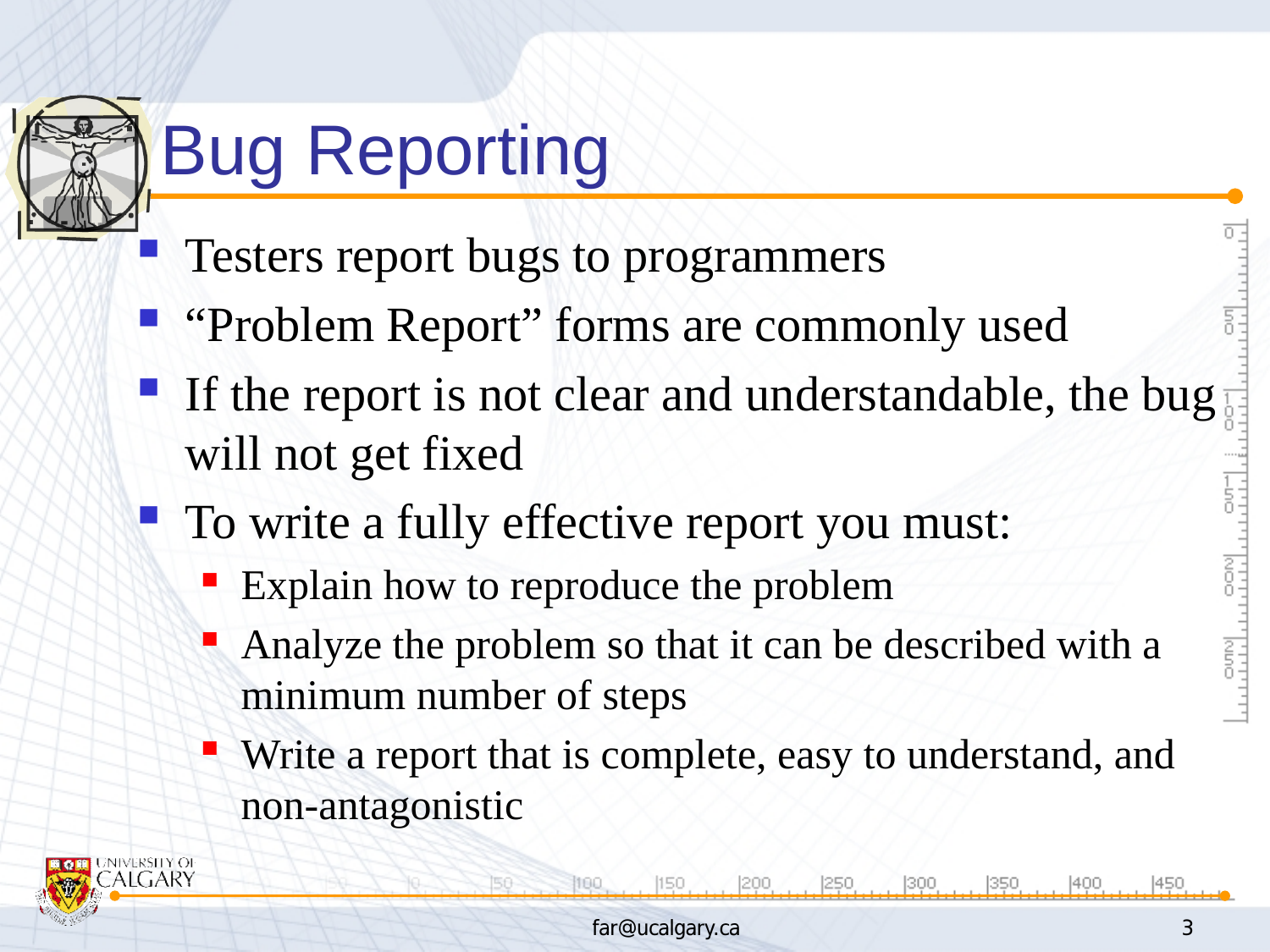

# Bug Reporting
Testers report bugs to programmers
“Problem Report” forms are commonly used
If the report is not clear and understandable, the bug will not get fixed
To write a fully effective report you must:
Explain how to reproduce the problem
Analyze the problem so that it can be described with a minimum number of steps
Write a report that is complete, easy to understand, and non-antagonistic
far@ucalgary.ca
3